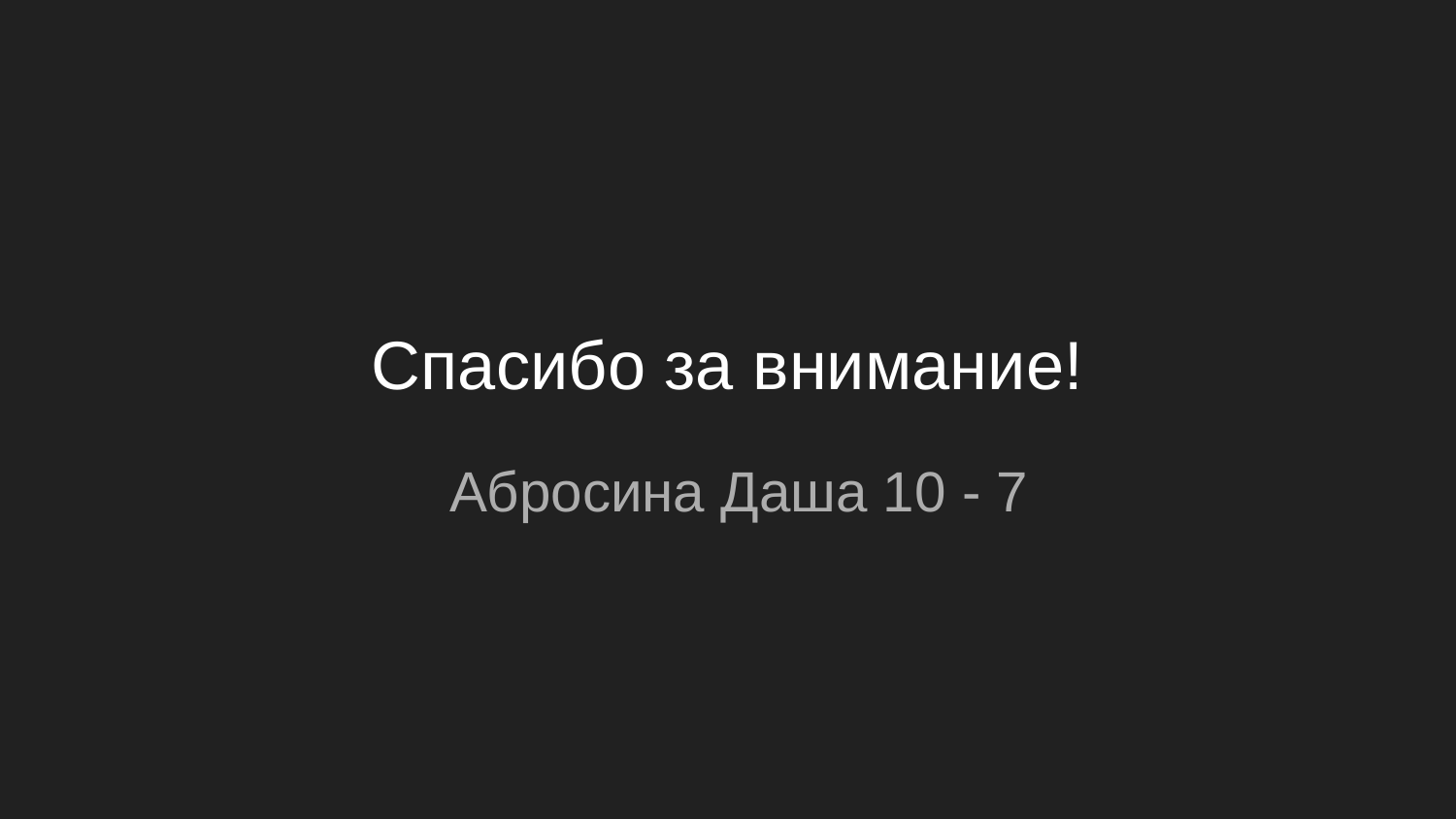

# Спасибо за внимание!
Абросина Даша 10 - 7